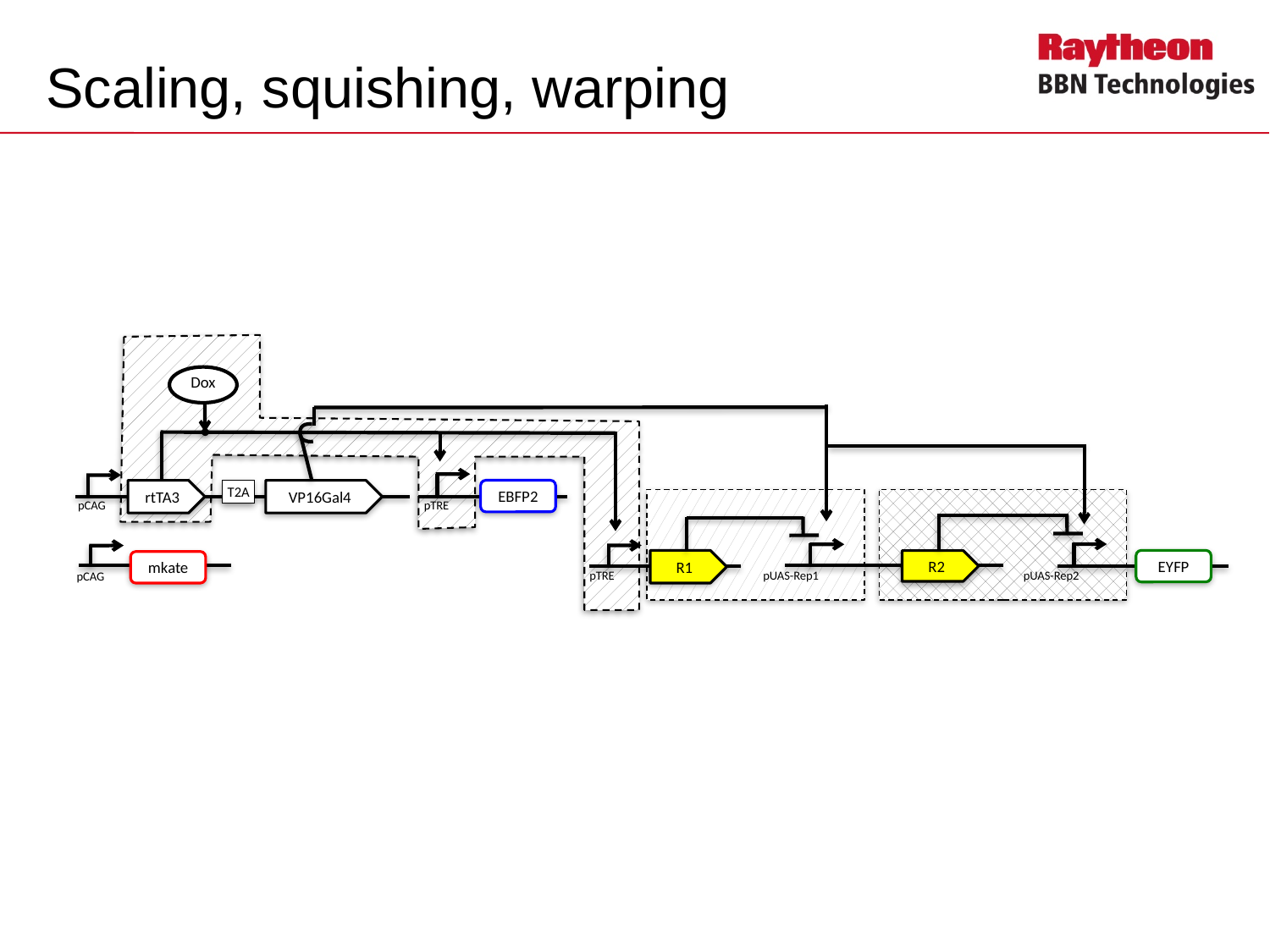

# Scaling, squishing, warping

Dox

EBFP2
rtTA3
T2A
VP16Gal4

pCAG
pTRE
pCAG
mkate
pCAG
R1
EYFP
R2
pUAS-Rep1
pUAS-Rep2
pTRE